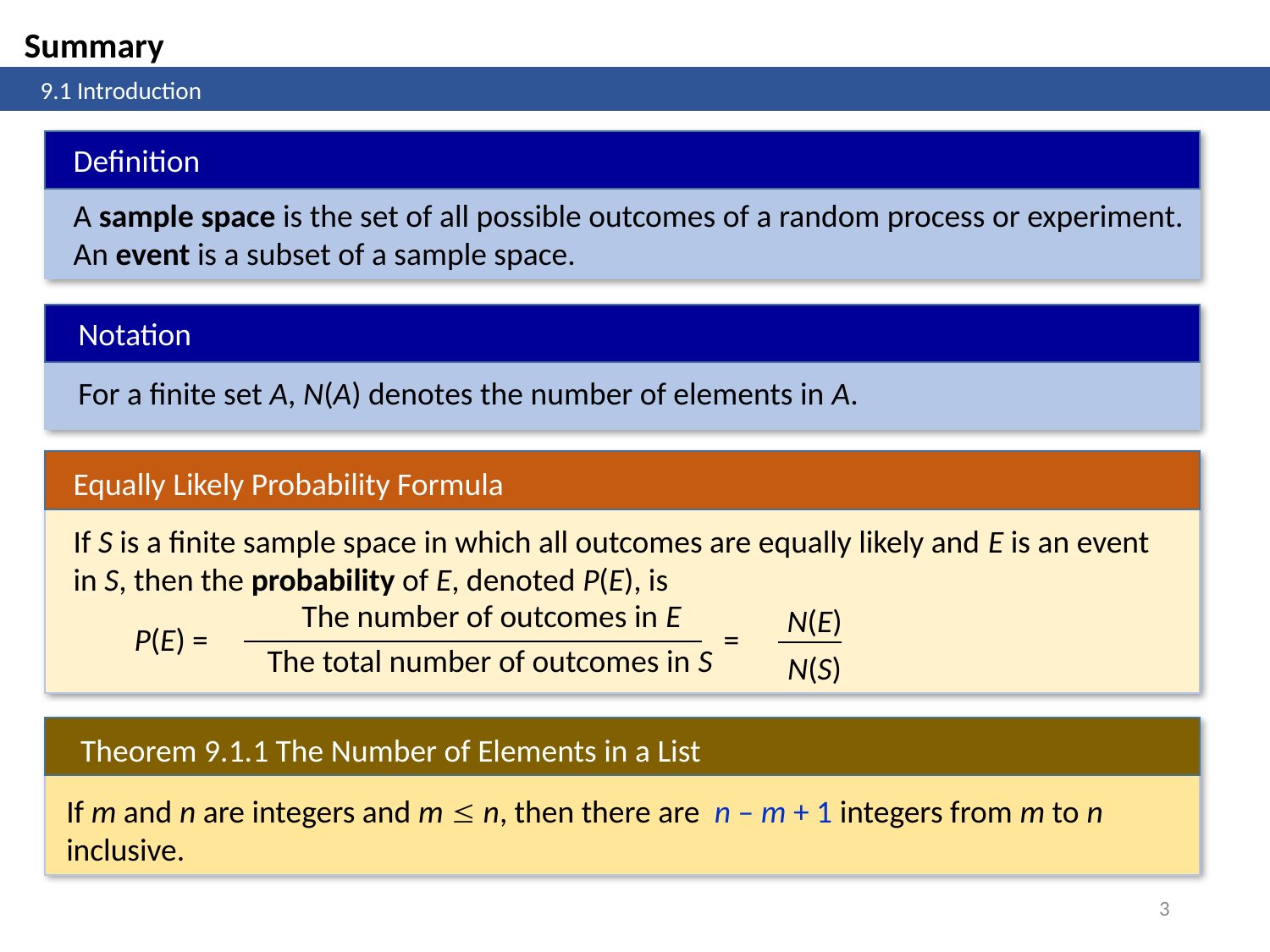

Summary

	9.1 Introduction

Definition
A sample space is the set of all possible outcomes of a random process or experiment.
An event is a subset of a sample space.

Notation
For a finite set A, N(A) denotes the number of elements in A.

Equally Likely Probability Formula
If S is a finite sample space in which all outcomes are equally likely and E is an event in S, then the probability of E, denoted P(E), is

	P(E) =	=
The number of outcomes in E
The total number of outcomes in S
N(E)
N(S)

Theorem 9.1.1 The Number of Elements in a List
If m and n are integers and m ≤ n, then there are  n – m + 1 integers from m to n inclusive.
3